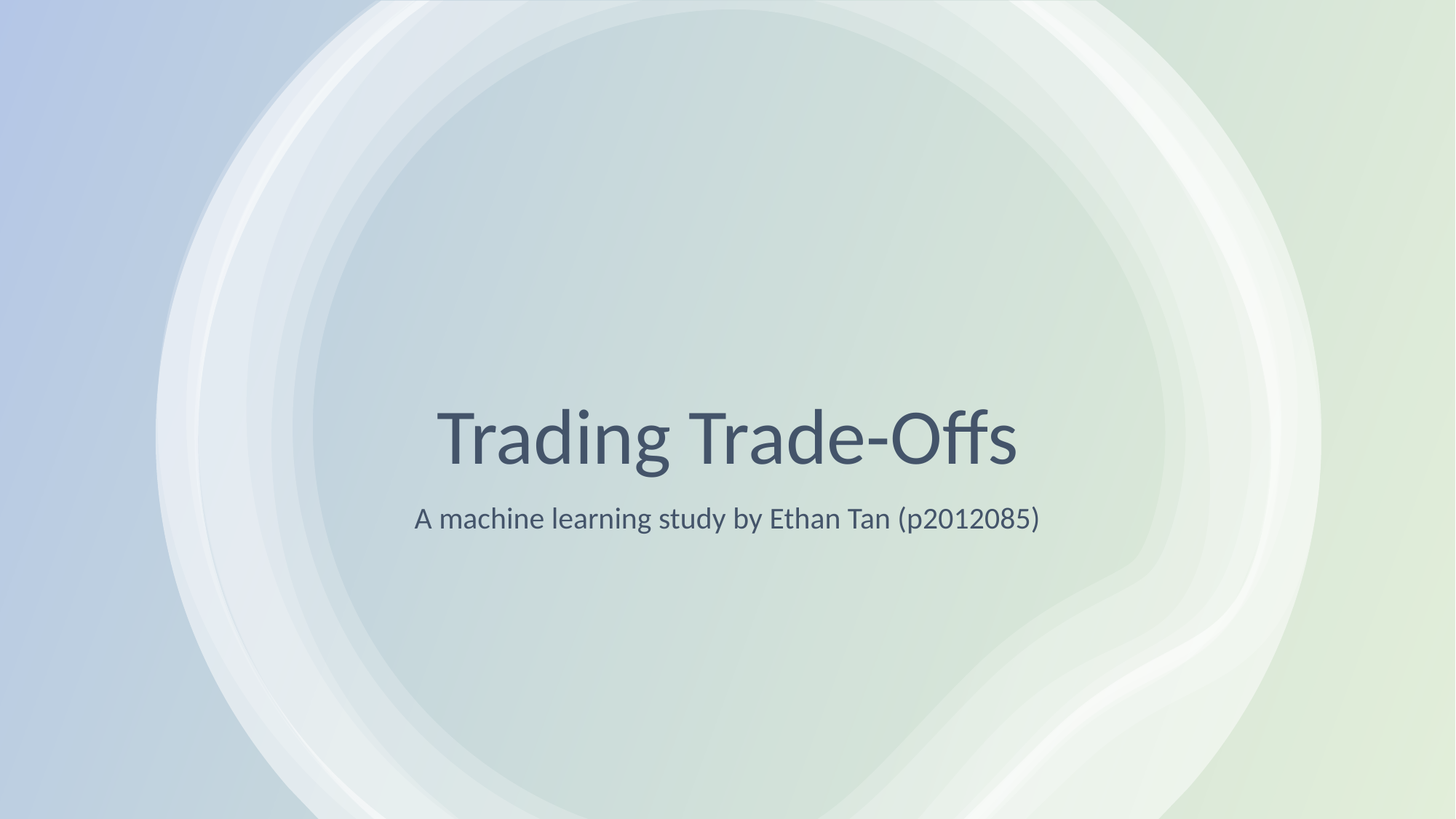

# Trading Trade-Offs
A machine learning study by Ethan Tan (p2012085)